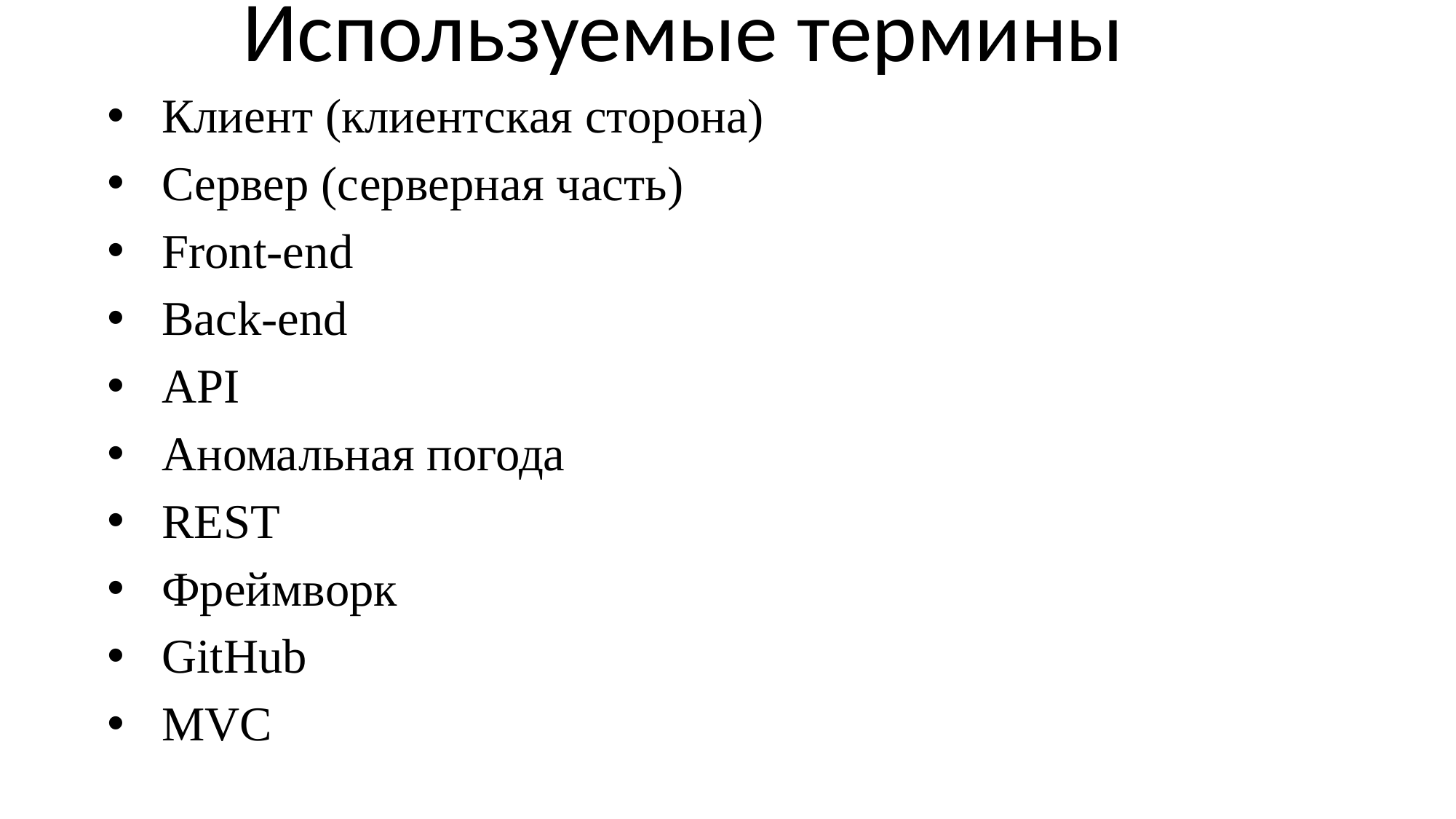

# Используемые термины
Клиент (клиентская сторона)
Сервер (серверная часть)
Front-end
Back-end
API
Аномальная погода
REST
Фреймворк
GitHub
MVC